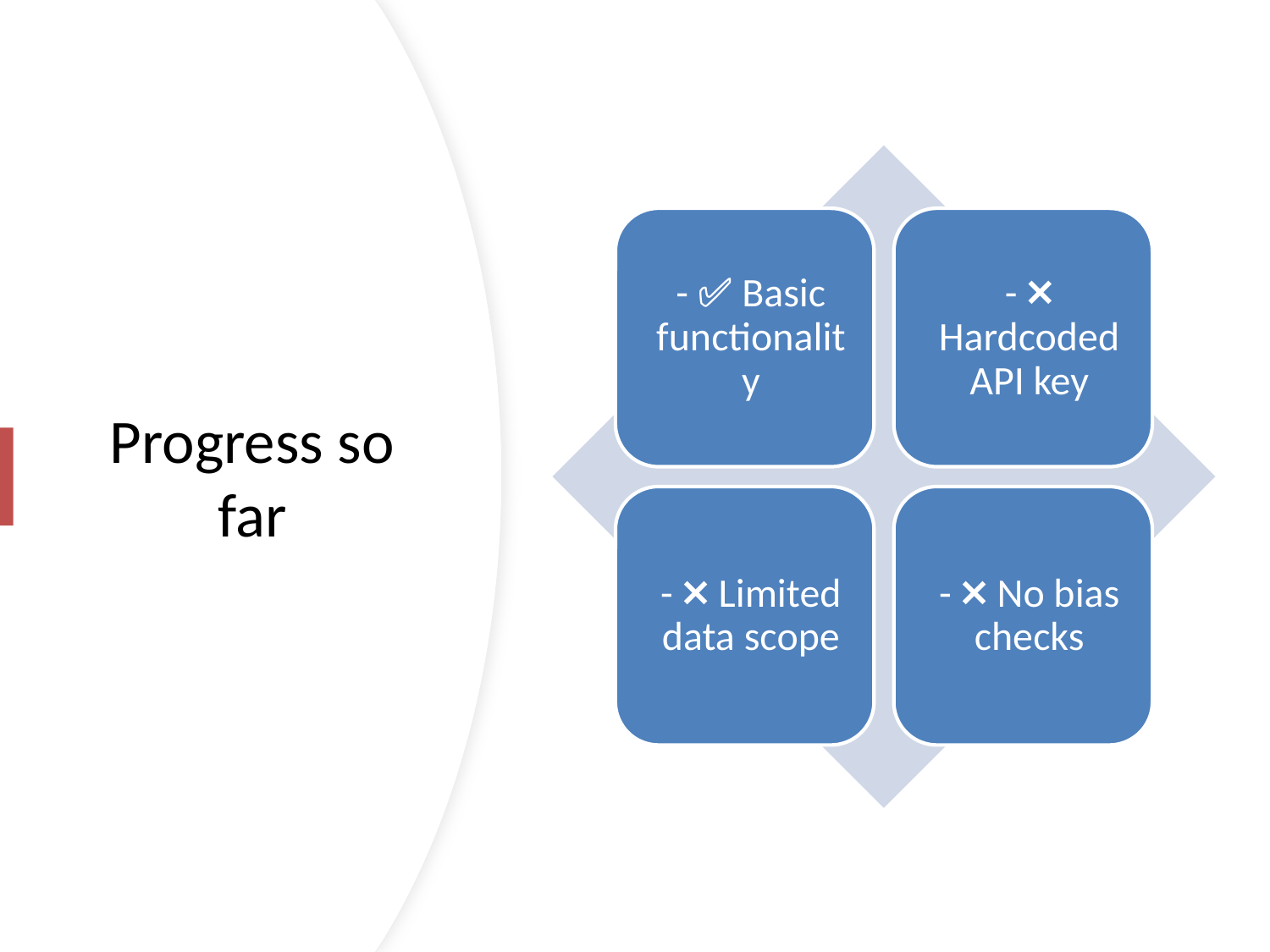

- ✅ Basic functionality
- ❌ Hardcoded API key
- ❌ Limited data scope
- ❌ No bias checks
# Progress so far